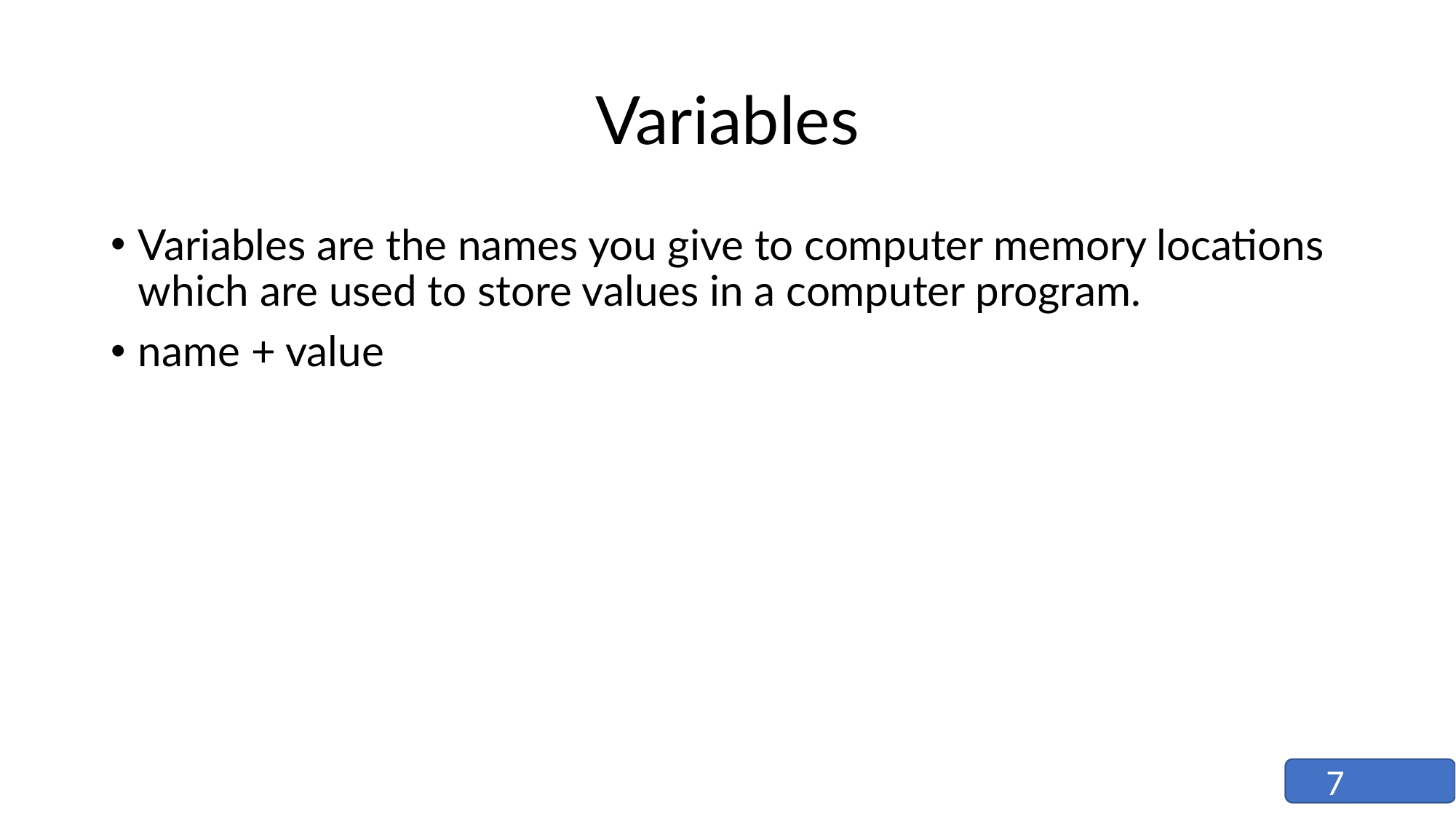

# Variables
Variables are the names you give to computer memory locations which are used to store values in a computer program.
name + value
7